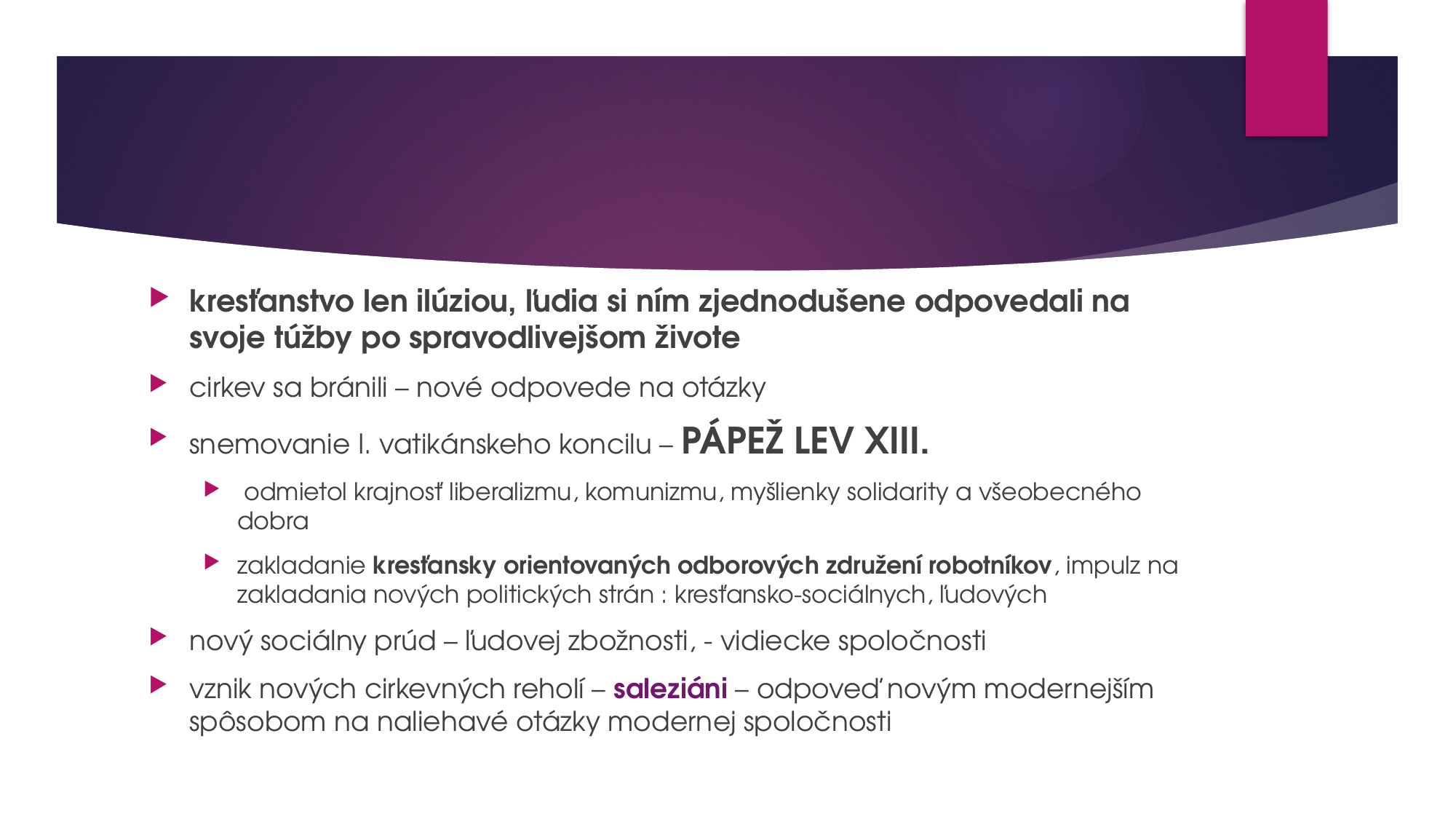

#
kresťanstvo len ilúziou, ľudia si ním zjednodušene odpovedali na svoje túžby po spravodlivejšom živote
cirkev sa bránili – nové odpovede na otázky
snemovanie I. vatikánskeho koncilu – PÁPEŽ LEV XIII.
 odmietol krajnosť liberalizmu, komunizmu, myšlienky solidarity a všeobecného dobra
zakladanie kresťansky orientovaných odborových združení robotníkov, impulz na zakladania nových politických strán : kresťansko-sociálnych, ľudových
nový sociálny prúd – ľudovej zbožnosti, - vidiecke spoločnosti
vznik nových cirkevných reholí – saleziáni – odpoveď novým modernejším spôsobom na naliehavé otázky modernej spoločnosti